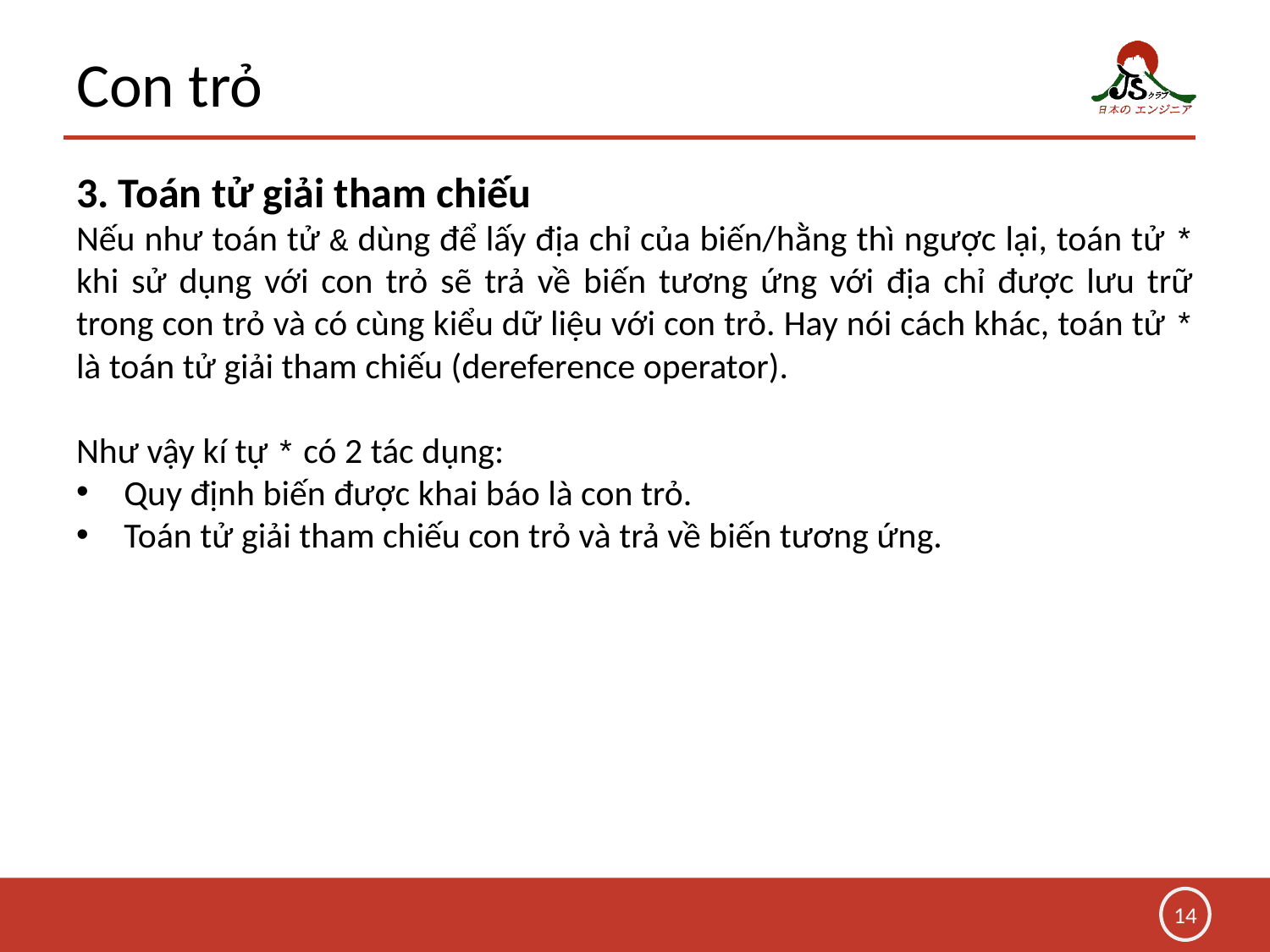

# Con trỏ
3. Toán tử giải tham chiếu
Nếu như toán tử & dùng để lấy địa chỉ của biến/hằng thì ngược lại, toán tử * khi sử dụng với con trỏ sẽ trả về biến tương ứng với địa chỉ được lưu trữ trong con trỏ và có cùng kiểu dữ liệu với con trỏ. Hay nói cách khác, toán tử * là toán tử giải tham chiếu (dereference operator).

Như vậy kí tự * có 2 tác dụng:
Quy định biến được khai báo là con trỏ.
Toán tử giải tham chiếu con trỏ và trả về biến tương ứng.